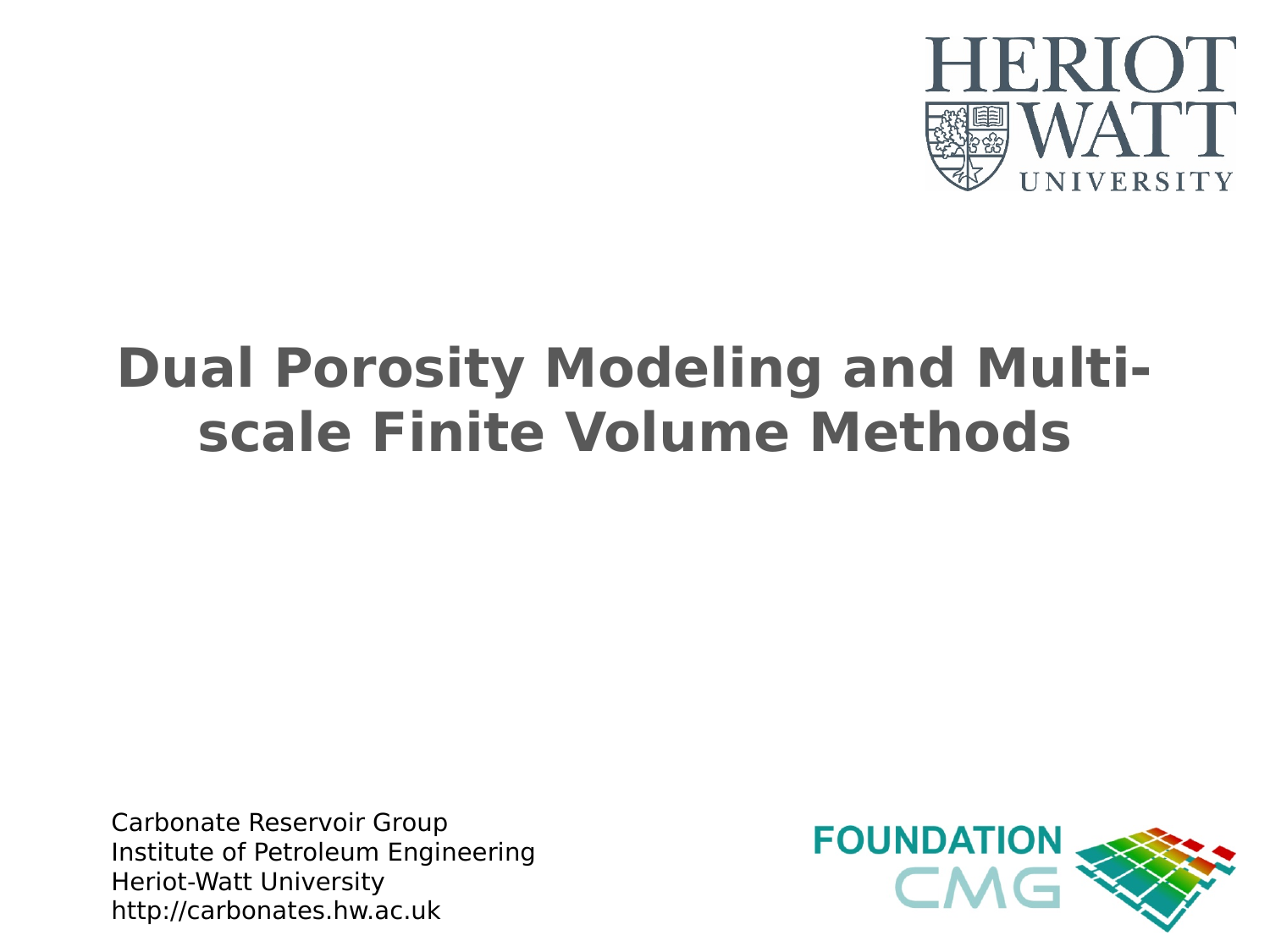

# Dual Porosity Modeling and Multi-scale Finite Volume Methods